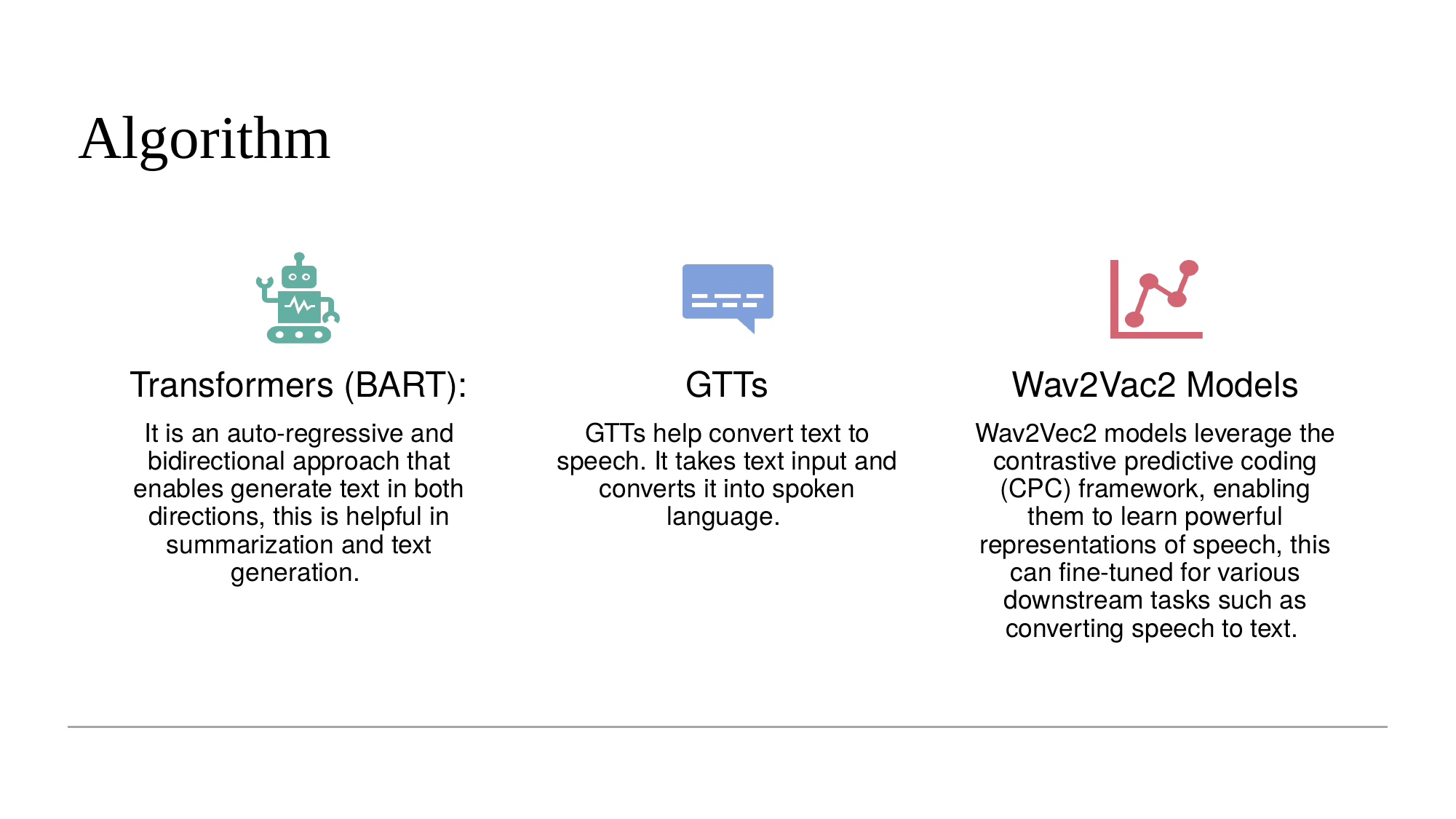

# Algorithm
Transformers (BART):
It is an auto-regressive and bidirectional approach that enables generate text in both directions, this is helpful in summarization and text generation.
GTTs
GTTs help convert text to speech. It takes text input and converts it into spoken language.
Wav2Vac2 Models
Wav2Vec2 models leverage the contrastive predictive coding (CPC) framework, enabling them to learn powerful representations of speech, this can fine-tuned for various downstream tasks such as converting speech to text.